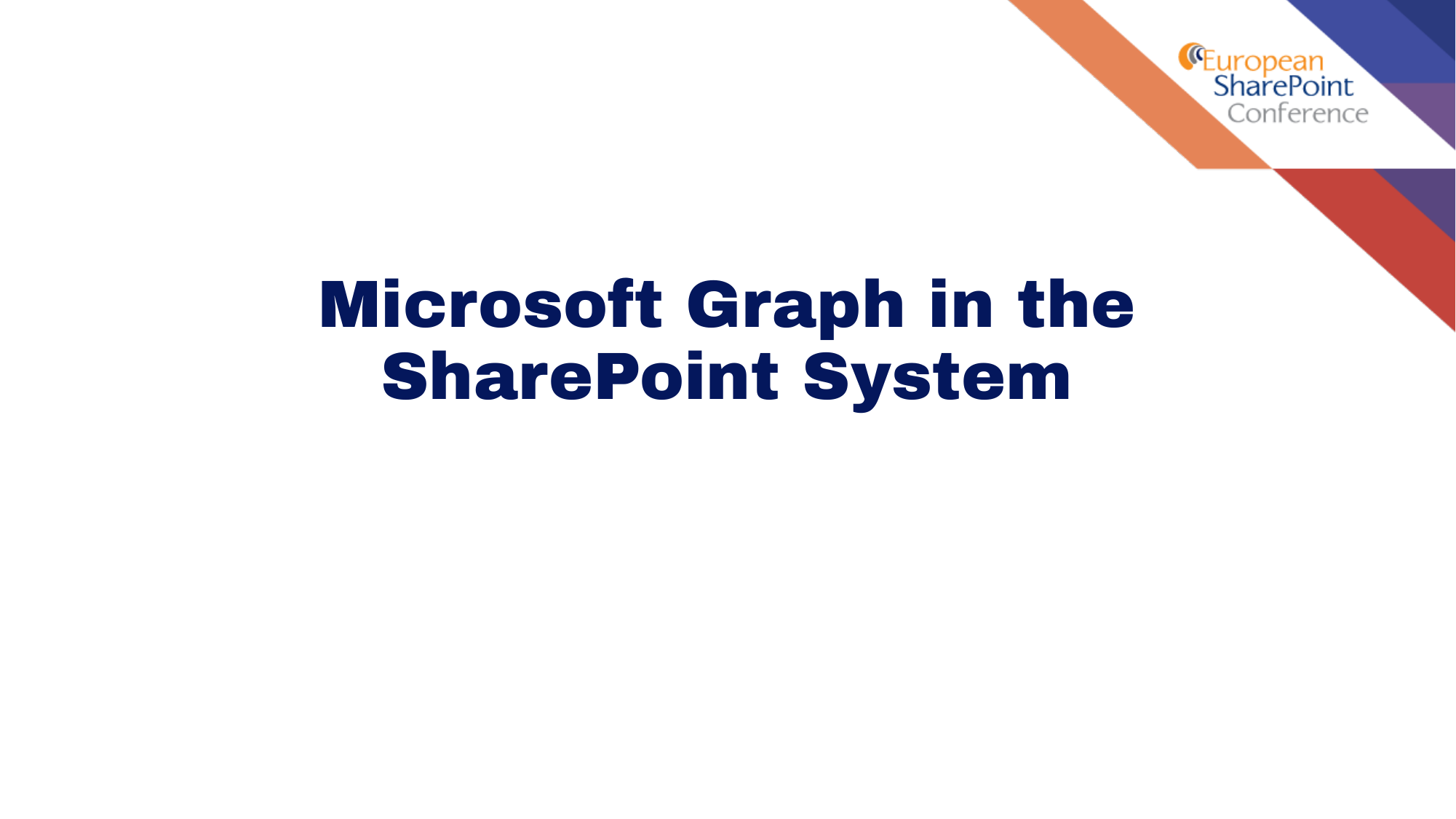

# Microsoft Graph in the SharePoint System